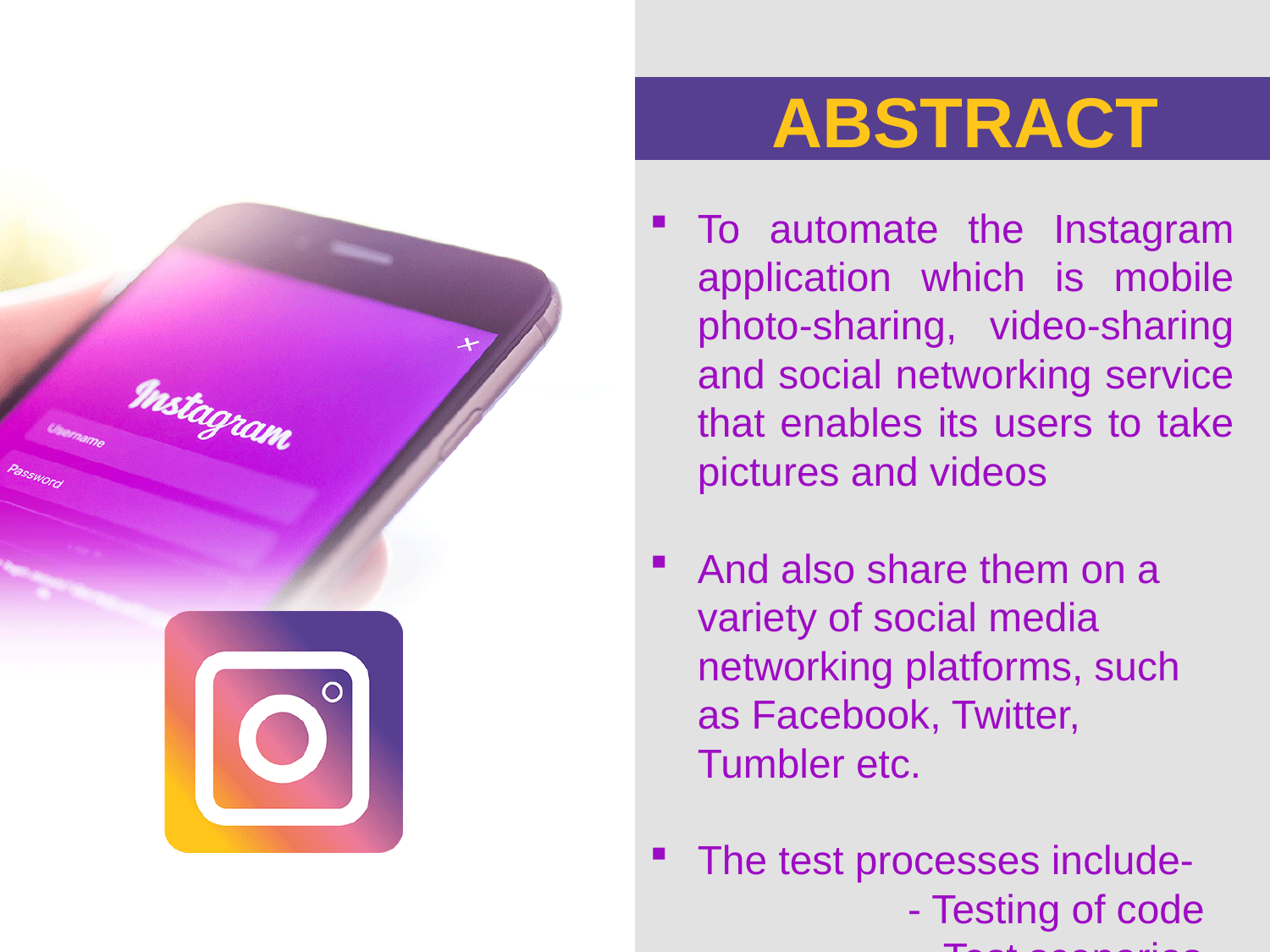

ABSTRACT

To automate the Instagram application which is mobile photo-sharing, video-sharing and social networking service that enables its users to take pictures and videos

And also share them on a variety of social media networking platforms, such as Facebook, Twitter, Tumbler etc.

The test processes include-
                       - Testing of code
                        - Test scenarios